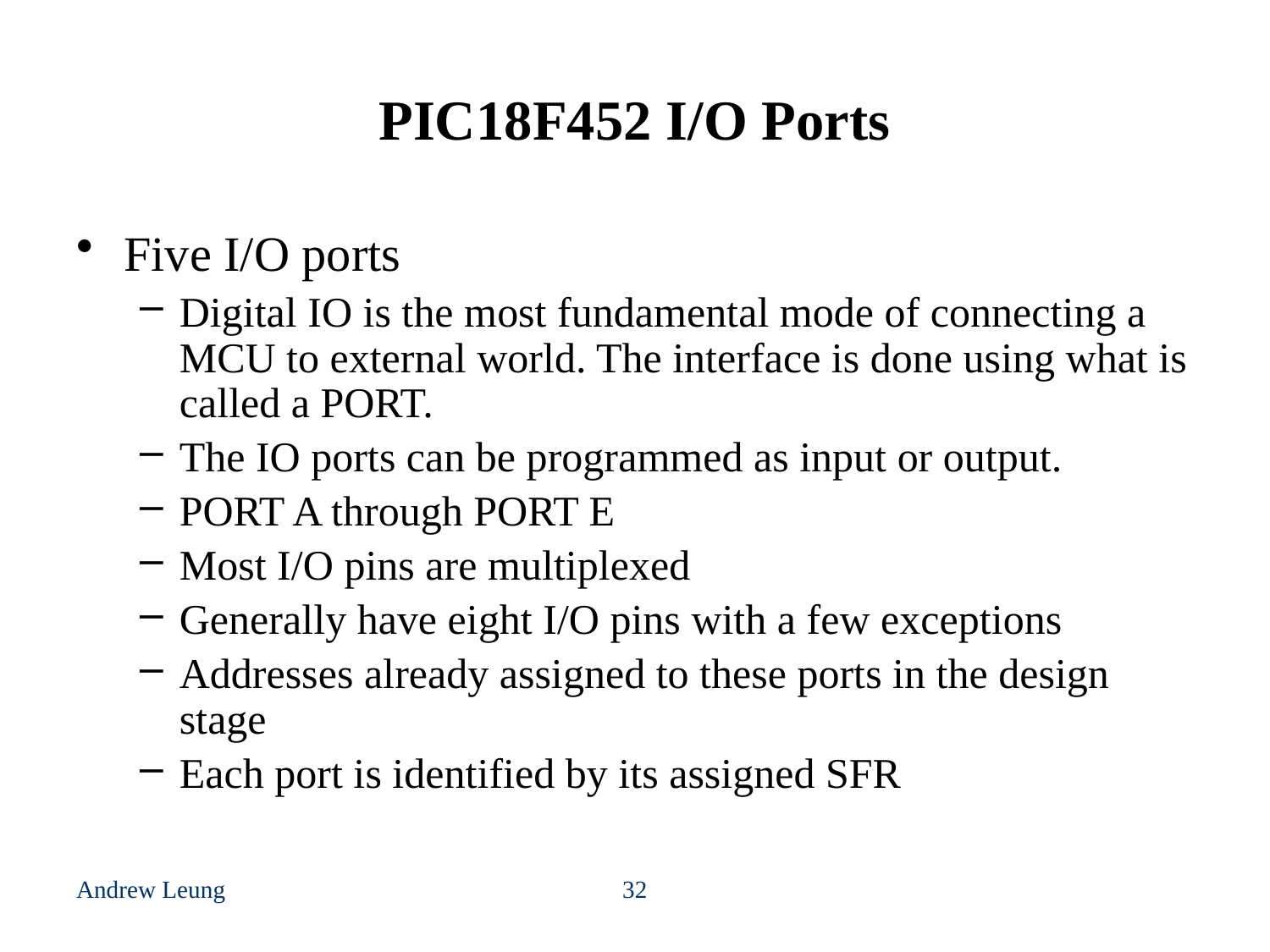

# PIC18F452 I/O Ports
Five I/O ports
Digital IO is the most fundamental mode of connecting a MCU to external world. The interface is done using what is called a PORT.
The IO ports can be programmed as input or output.
PORT A through PORT E
Most I/O pins are multiplexed
Generally have eight I/O pins with a few exceptions
Addresses already assigned to these ports in the design stage
Each port is identified by its assigned SFR
Andrew Leung
32